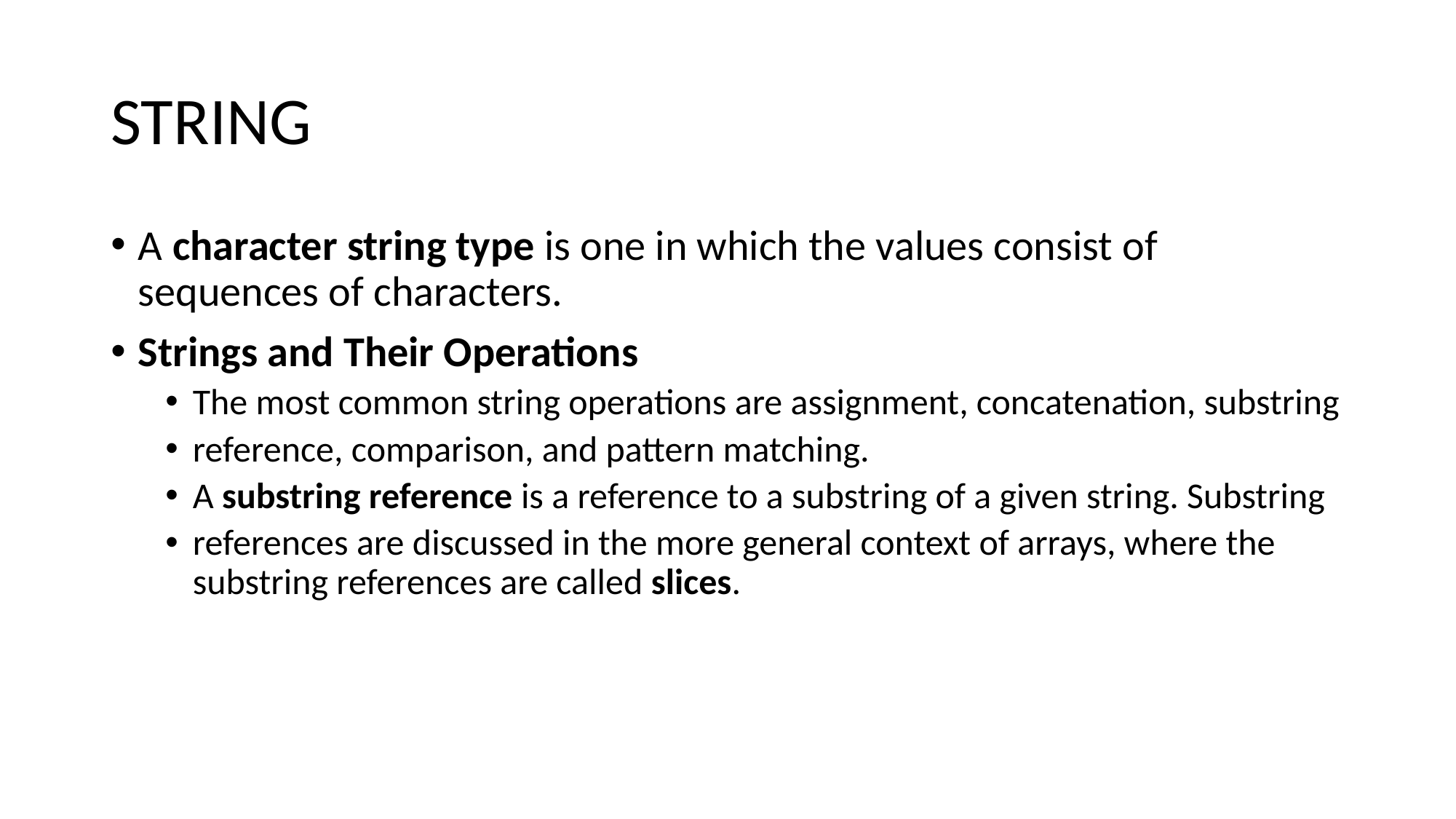

# STRING
A character string type is one in which the values consist of sequences of characters.
Strings and Their Operations
The most common string operations are assignment, concatenation, substring
reference, comparison, and pattern matching.
A substring reference is a reference to a substring of a given string. Substring
references are discussed in the more general context of arrays, where the substring references are called slices.